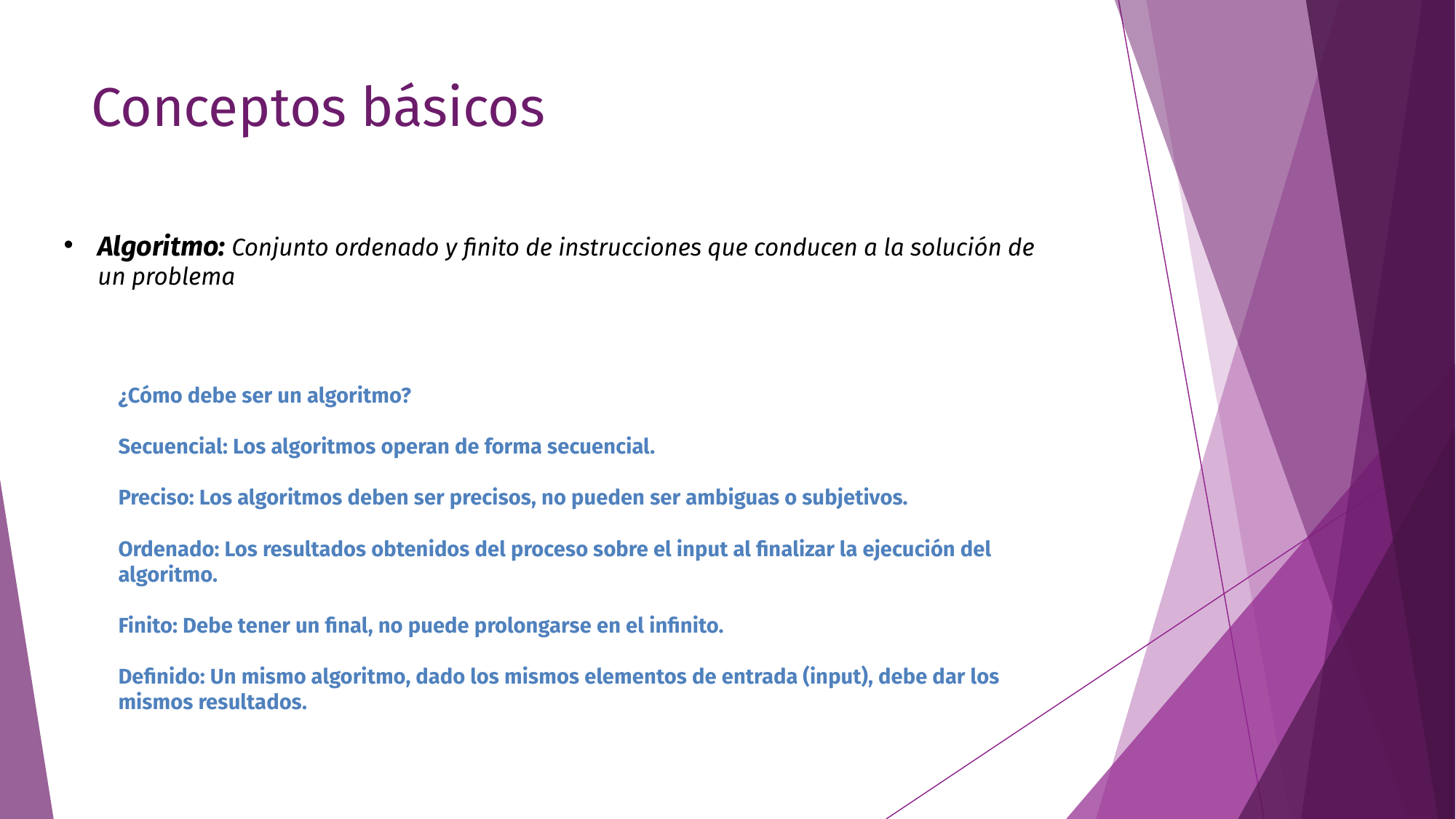

# Conceptos básicos
Algoritmo: Conjunto ordenado y finito de instrucciones que conducen a la solución de un problema

¿Cómo debe ser un algoritmo?

Secuencial: Los algoritmos operan de forma secuencial.

Preciso: Los algoritmos deben ser precisos, no pueden ser ambiguas o subjetivos.

Ordenado: Los resultados obtenidos del proceso sobre el input al finalizar la ejecución del algoritmo.

Finito: Debe tener un final, no puede prolongarse en el infinito.

Definido: Un mismo algoritmo, dado los mismos elementos de entrada (input), debe dar los mismos resultados.